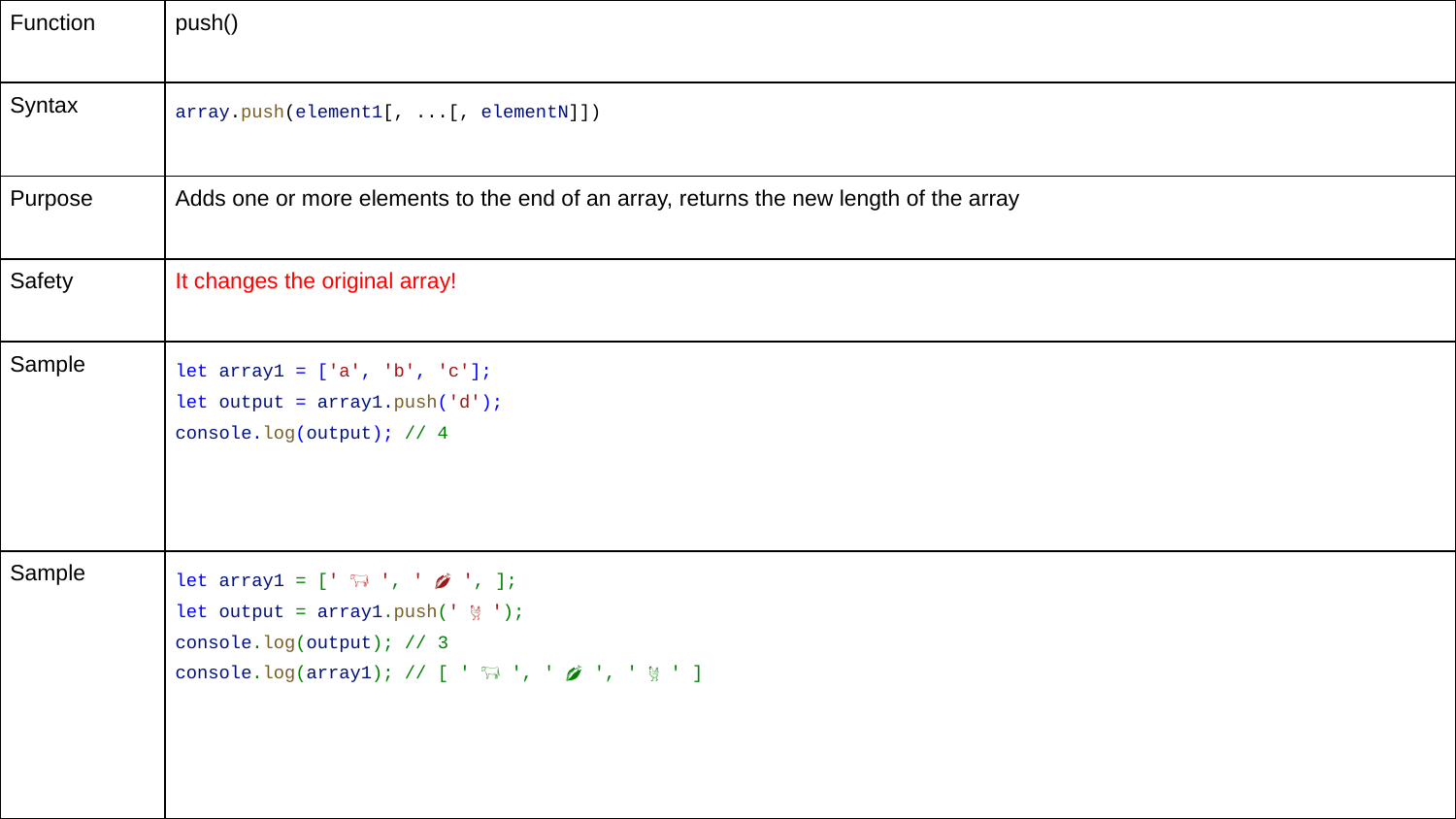

| Function | push() |
| --- | --- |
| Syntax | array.push(element1[, ...[, elementN]]) |
| Purpose | Adds one or more elements to the end of an array, returns the new length of the array |
| Safety | It changes the original array! |
| Sample | let array1 = ['a', 'b', 'c']; let output = array1.push('d'); console.log(output); // 4 |
| Sample | let array1 = [' 🐄 ', ' 🌽 ', ]; let output = array1.push(' 🐔 '); console.log(output); // 3 console.log(array1); // [ ' 🐄 ', ' 🌽 ', ' 🐔 ' ] |